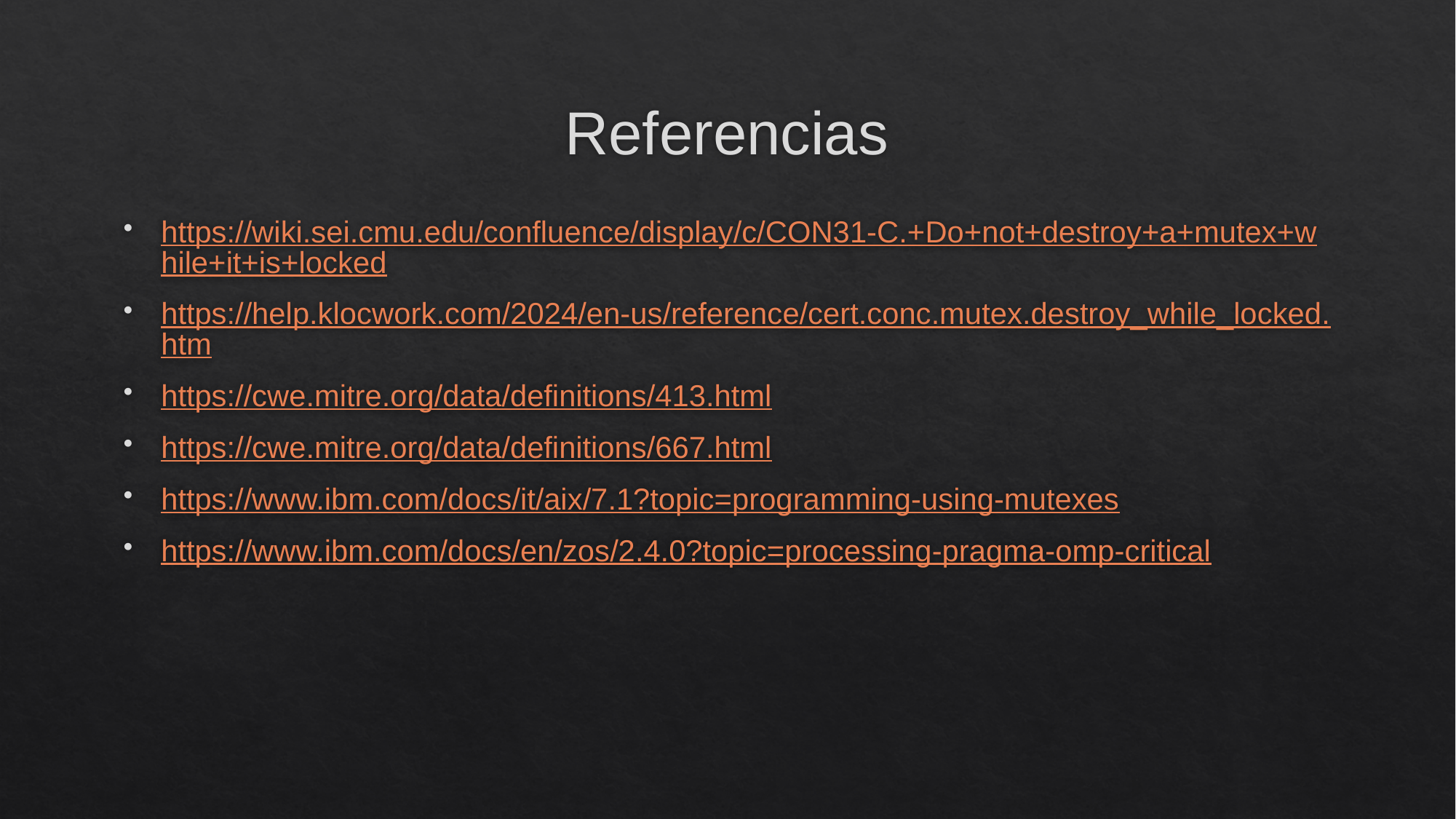

# Referencias
https://wiki.sei.cmu.edu/confluence/display/c/CON31-C.+Do+not+destroy+a+mutex+while+it+is+locked
https://help.klocwork.com/2024/en-us/reference/cert.conc.mutex.destroy_while_locked.htm
https://cwe.mitre.org/data/definitions/413.html
https://cwe.mitre.org/data/definitions/667.html
https://www.ibm.com/docs/it/aix/7.1?topic=programming-using-mutexes
https://www.ibm.com/docs/en/zos/2.4.0?topic=processing-pragma-omp-critical